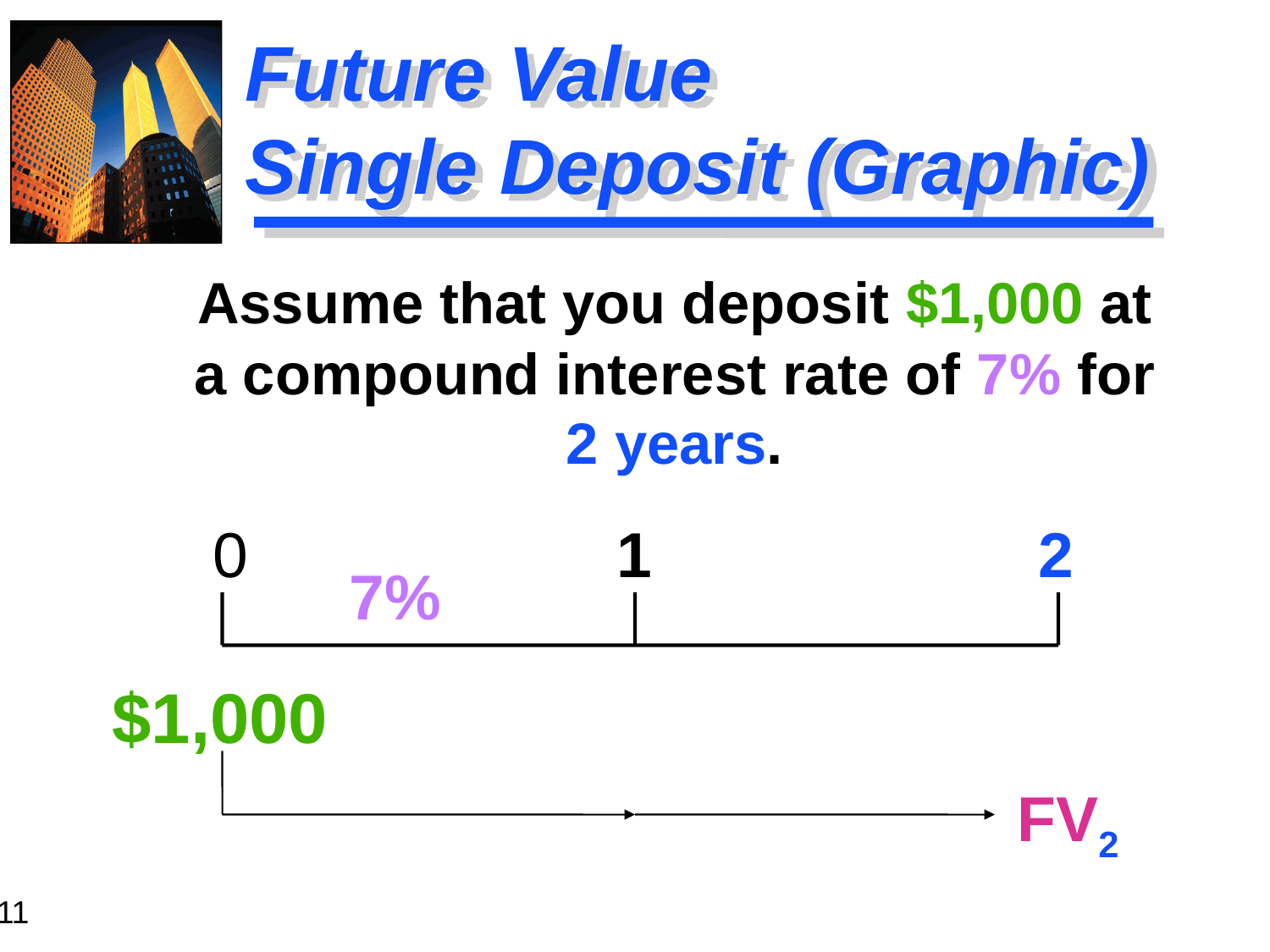

# Future Value Single Deposit (Graphic)

	Assume that you deposit $1,000 at a compound interest rate of 7% for 2 years.
  0                     1                      2
7%

$1,000

FV2